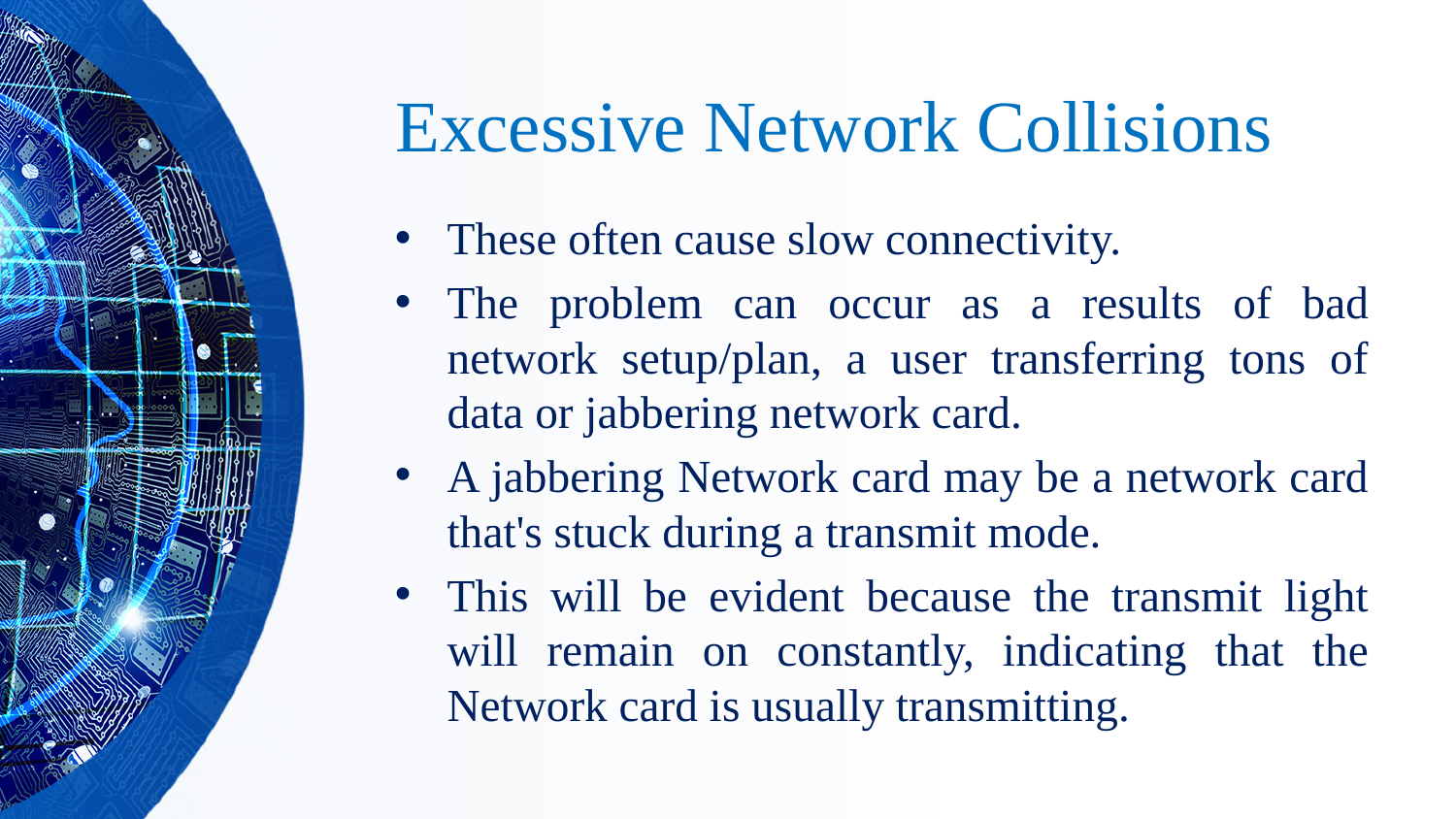

# Excessive Network Collisions
These often cause slow connectivity.
The problem can occur as a results of bad network setup/plan, a user transferring tons of data or jabbering network card.
A jabbering Network card may be a network card that's stuck during a transmit mode.
This will be evident because the transmit light will remain on constantly, indicating that the Network card is usually transmitting.